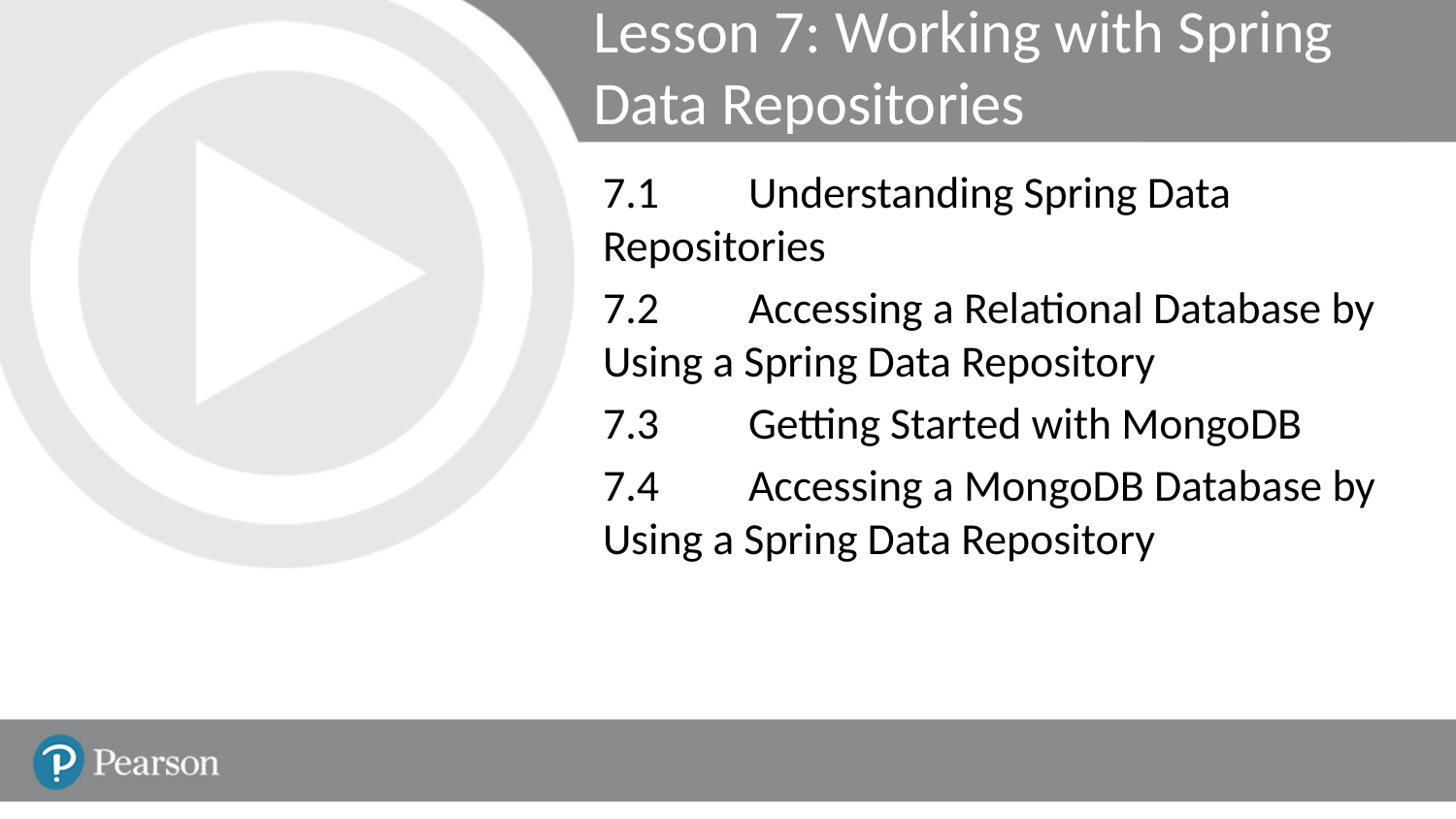

Lesson 7: Working with Spring Data Repositories
7.1	Understanding Spring Data Repositories
7.2	Accessing a Relational Database by Using a Spring Data Repository
7.3	Getting Started with MongoDB
7.4	Accessing a MongoDB Database by Using a Spring Data Repository